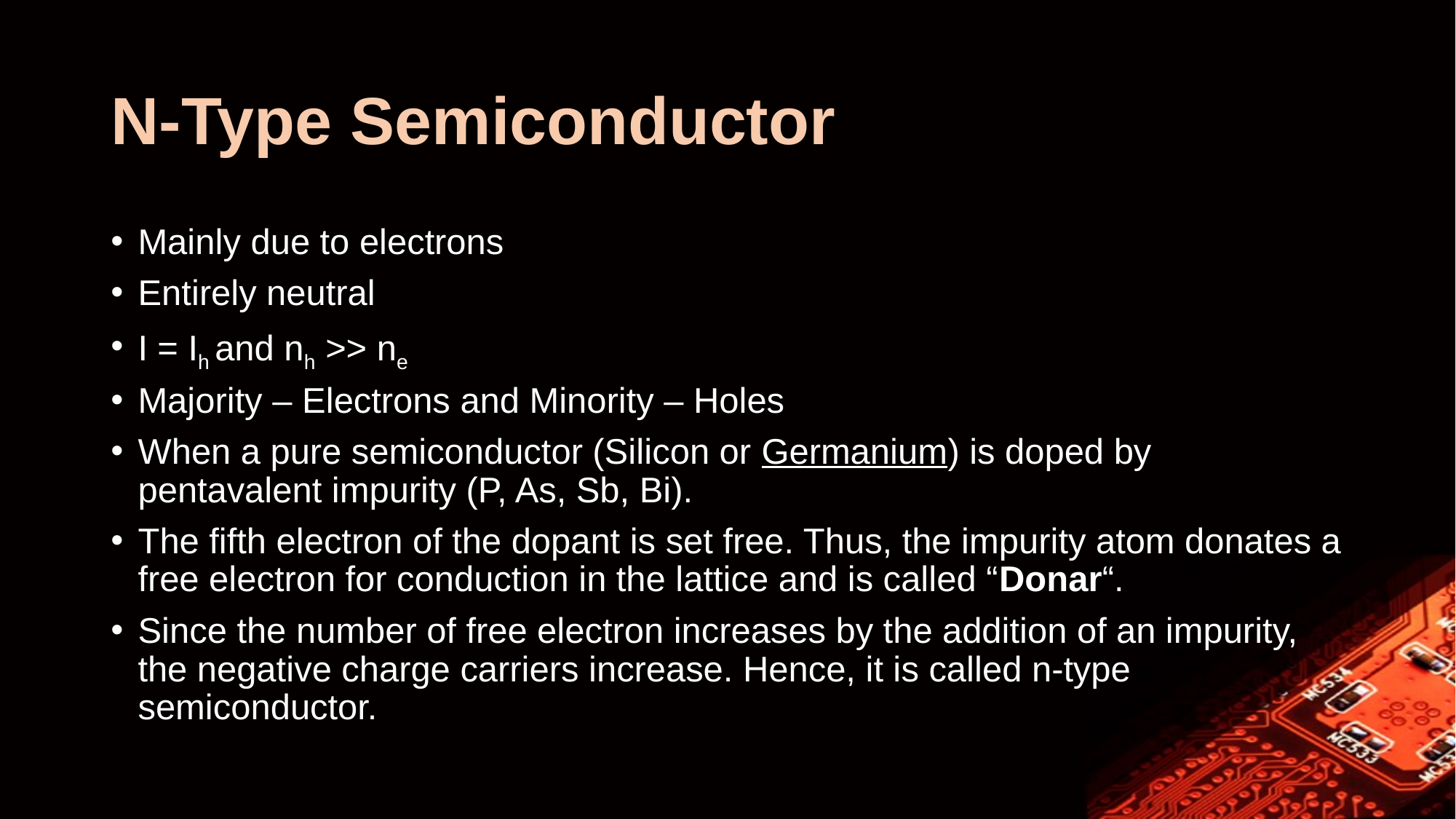

# N-Type Semiconductor
Mainly due to electrons
Entirely neutral
I = Ih and nh >> ne
Majority – Electrons and Minority – Holes
When a pure semiconductor (Silicon or Germanium) is doped by pentavalent impurity (P, As, Sb, Bi).
The fifth electron of the dopant is set free. Thus, the impurity atom donates a free electron for conduction in the lattice and is called “Donar“.
Since the number of free electron increases by the addition of an impurity, the negative charge carriers increase. Hence, it is called n-type semiconductor.